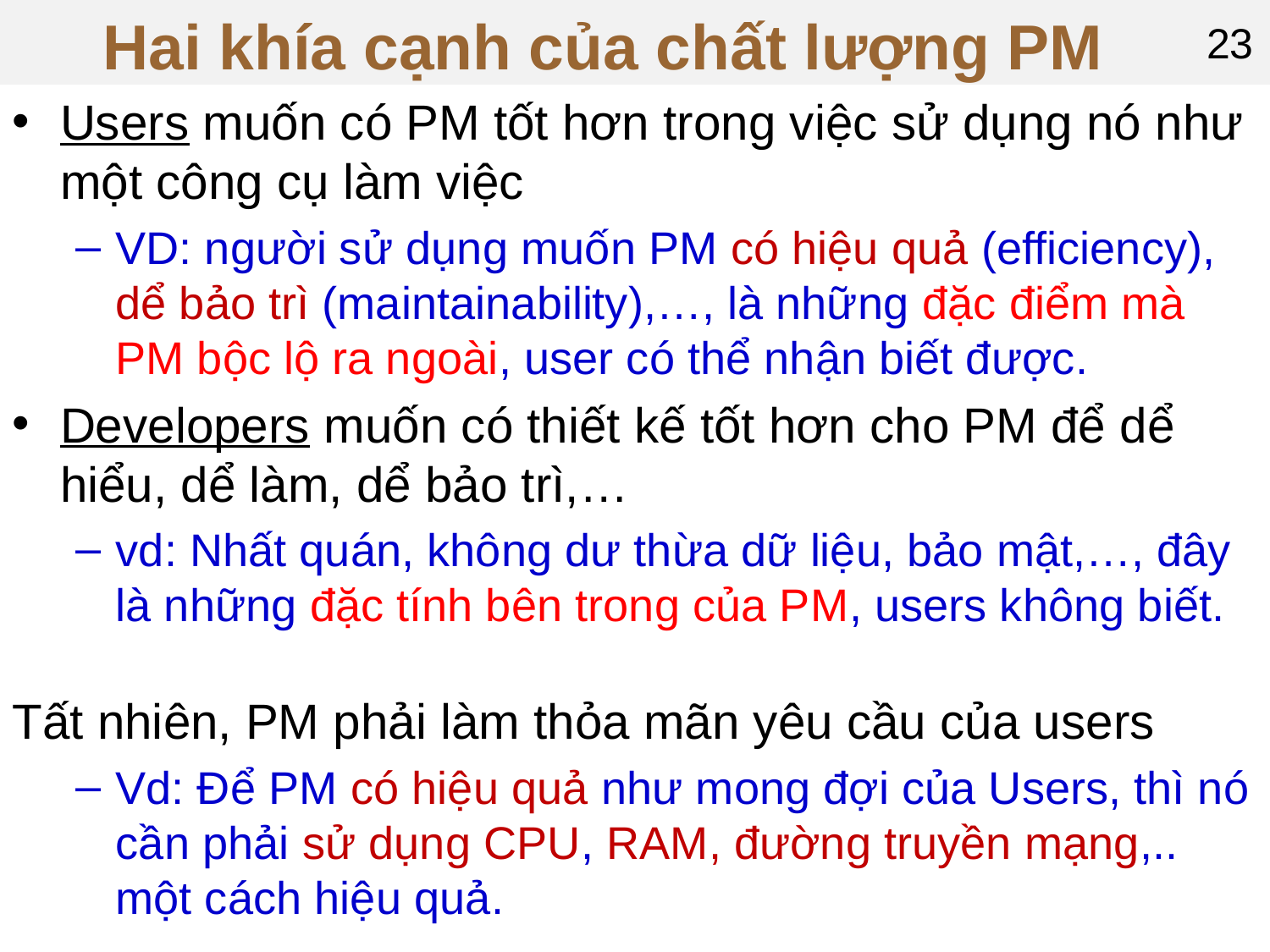

# Hai khía cạnh của chất lượng PM
23
Users muốn có PM tốt hơn trong việc sử dụng nó như một công cụ làm việc
VD: người sử dụng muốn PM có hiệu quả (efficiency), dể bảo trì (maintainability),…, là những đặc điểm mà PM bộc lộ ra ngoài, user có thể nhận biết được.
Developers muốn có thiết kế tốt hơn cho PM để dể hiểu, dể làm, dể bảo trì,…
vd: Nhất quán, không dư thừa dữ liệu, bảo mật,…, đây là những đặc tính bên trong của PM, users không biết.

Tất nhiên, PM phải làm thỏa mãn yêu cầu của users
Vd: Để PM có hiệu quả như mong đợi của Users, thì nó cần phải sử dụng CPU, RAM, đường truyền mạng,..  một cách hiệu quả.